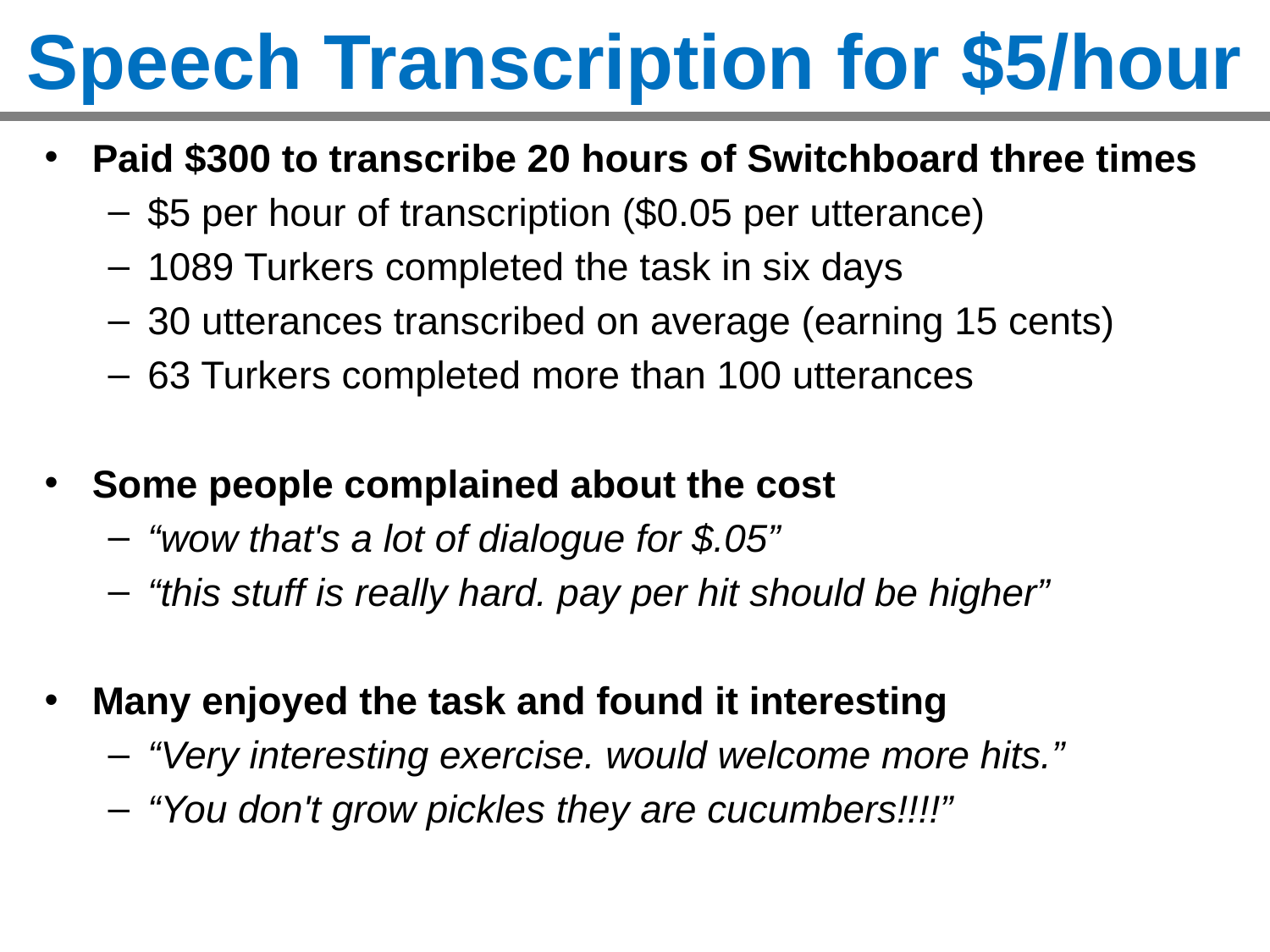

# Speech Transcription for $5/hour
Paid $300 to transcribe 20 hours of Switchboard three times
$5 per hour of transcription ($0.05 per utterance)
1089 Turkers completed the task in six days
30 utterances transcribed on average (earning 15 cents)
63 Turkers completed more than 100 utterances

Some people complained about the cost
“wow that's a lot of dialogue for $.05”
“this stuff is really hard. pay per hit should be higher”

Many enjoyed the task and found it interesting
“Very interesting exercise. would welcome more hits.”
“You don't grow pickles they are cucumbers!!!!”